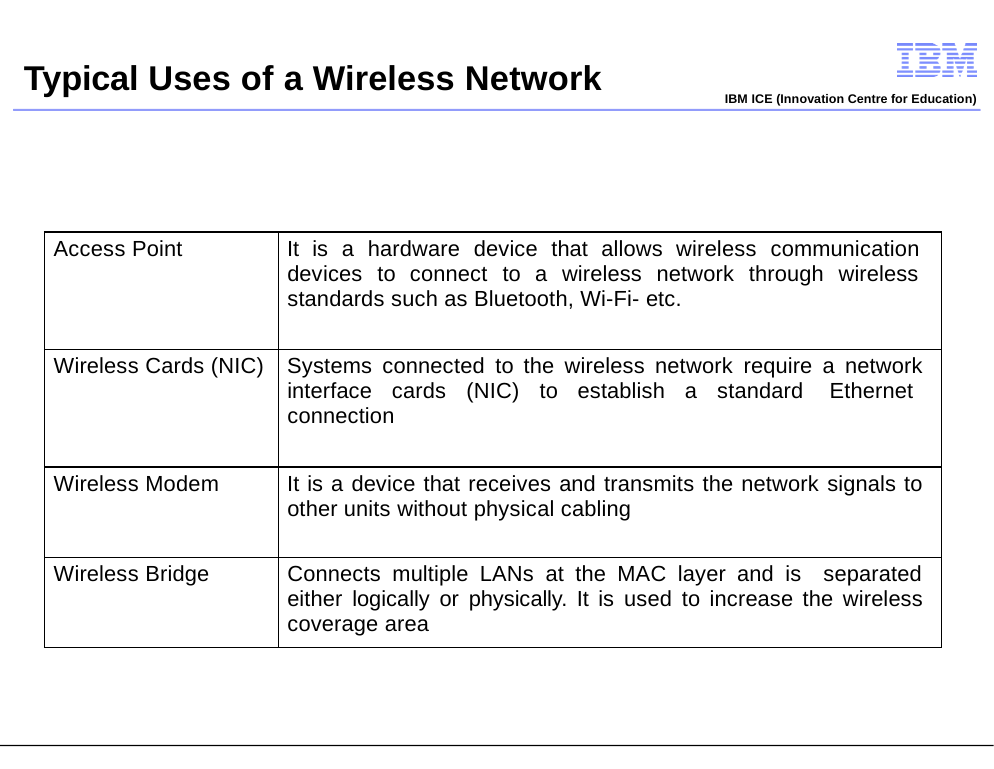

Typical Uses of a Wireless Network
IBM ICE (Innovation Centre for Education)

| Access Point | It is a hardware device that allows wireless communication devices to connect to a wireless network through wireless standards such as Bluetooth, Wi-Fi- etc. |
| --- | --- |
| Wireless Cards (NIC) | Systems connected to the wireless network require a network interface cards (NIC) to establish a standard Ethernet connection |
| Wireless Modem | It is a device that receives and transmits the network signals to other units without physical cabling |
| Wireless Bridge | Connects multiple LANs at the MAC layer and is separated either logically or physically. It is used to increase the wireless coverage area |